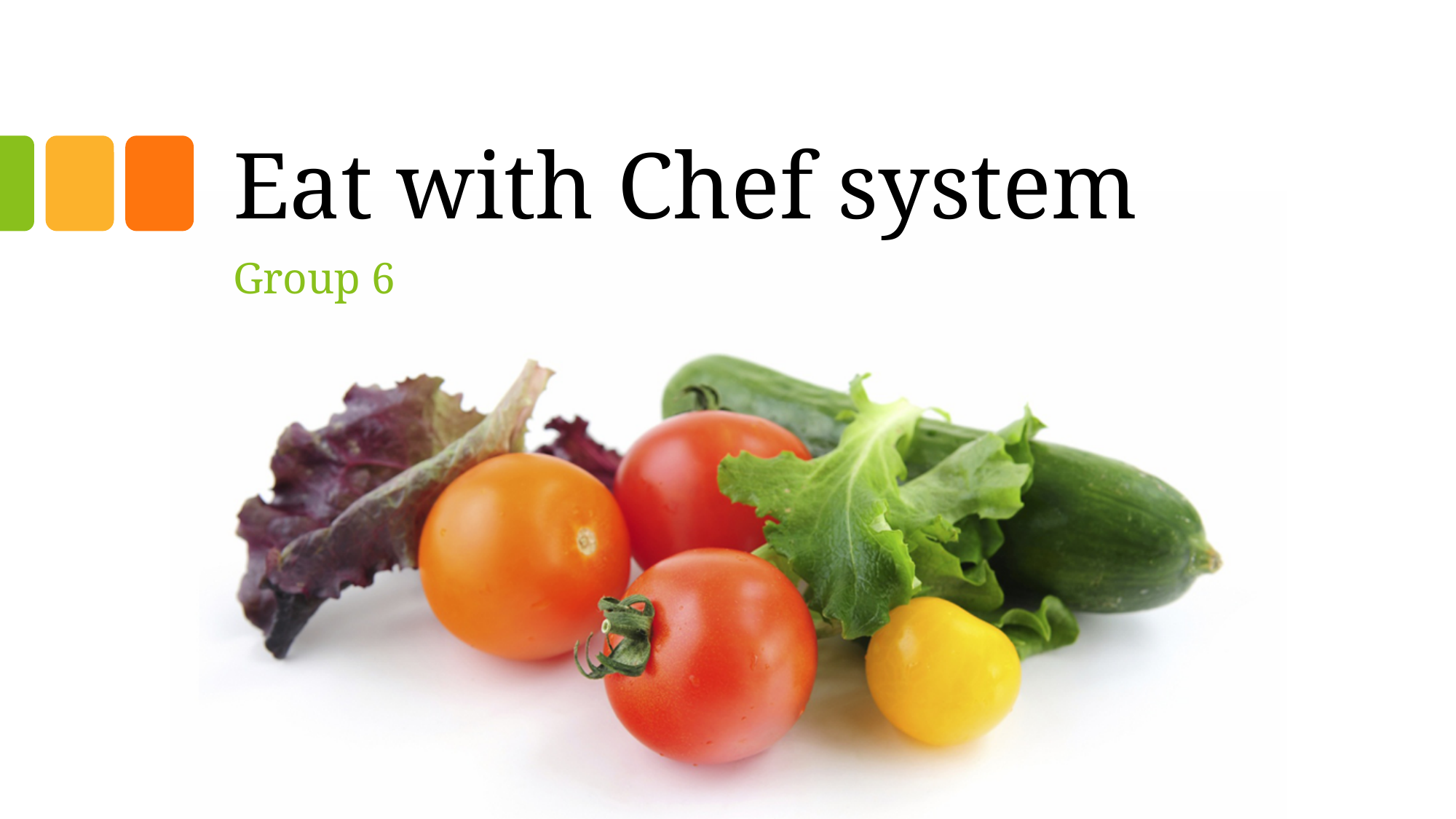

# Eat with Chef system
Group 6